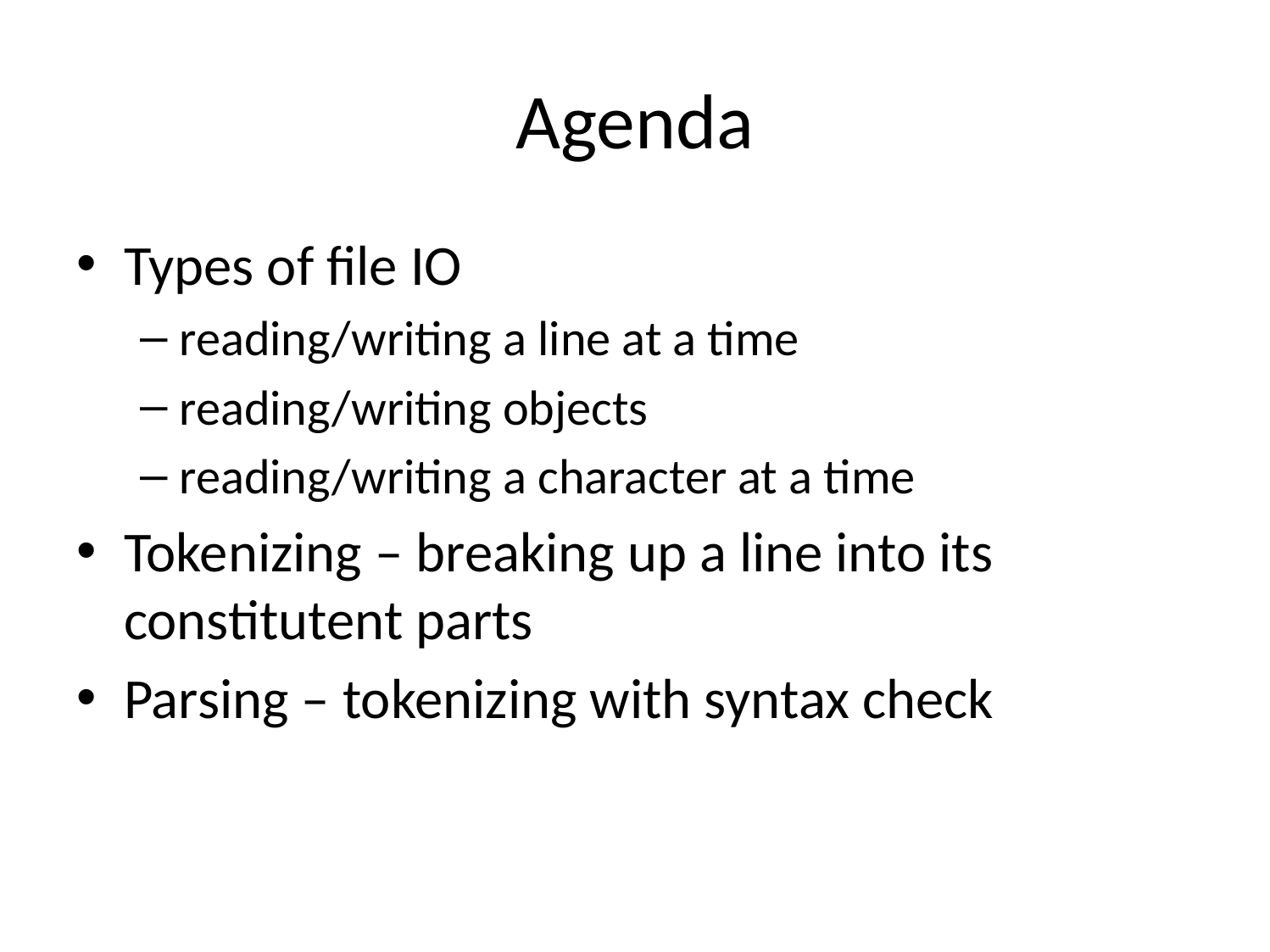

# Agenda
Types of file IO
reading/writing a line at a time
reading/writing objects
reading/writing a character at a time
Tokenizing – breaking up a line into its constitutent parts
Parsing – tokenizing with syntax check